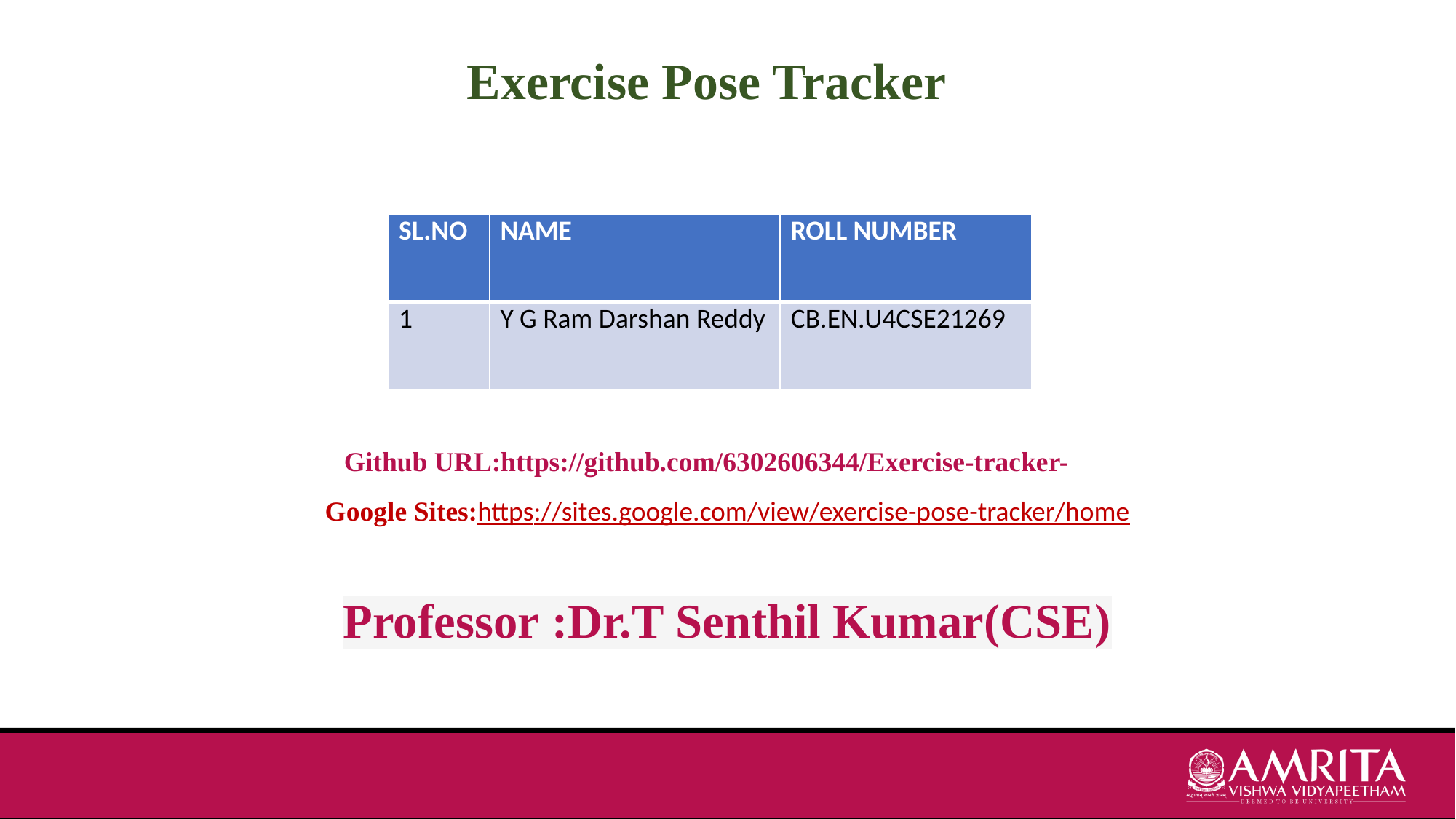

# Exercise Pose Tracker
| SL.NO | NAME | ROLL NUMBER |
| --- | --- | --- |
| 1 | Y G Ram Darshan Reddy | CB.EN.U4CSE21269 |
Github URL:https://github.com/6302606344/Exercise-tracker-
Google Sites:https://sites.google.com/view/exercise-pose-tracker/home
Professor :Dr.T Senthil Kumar(CSE)